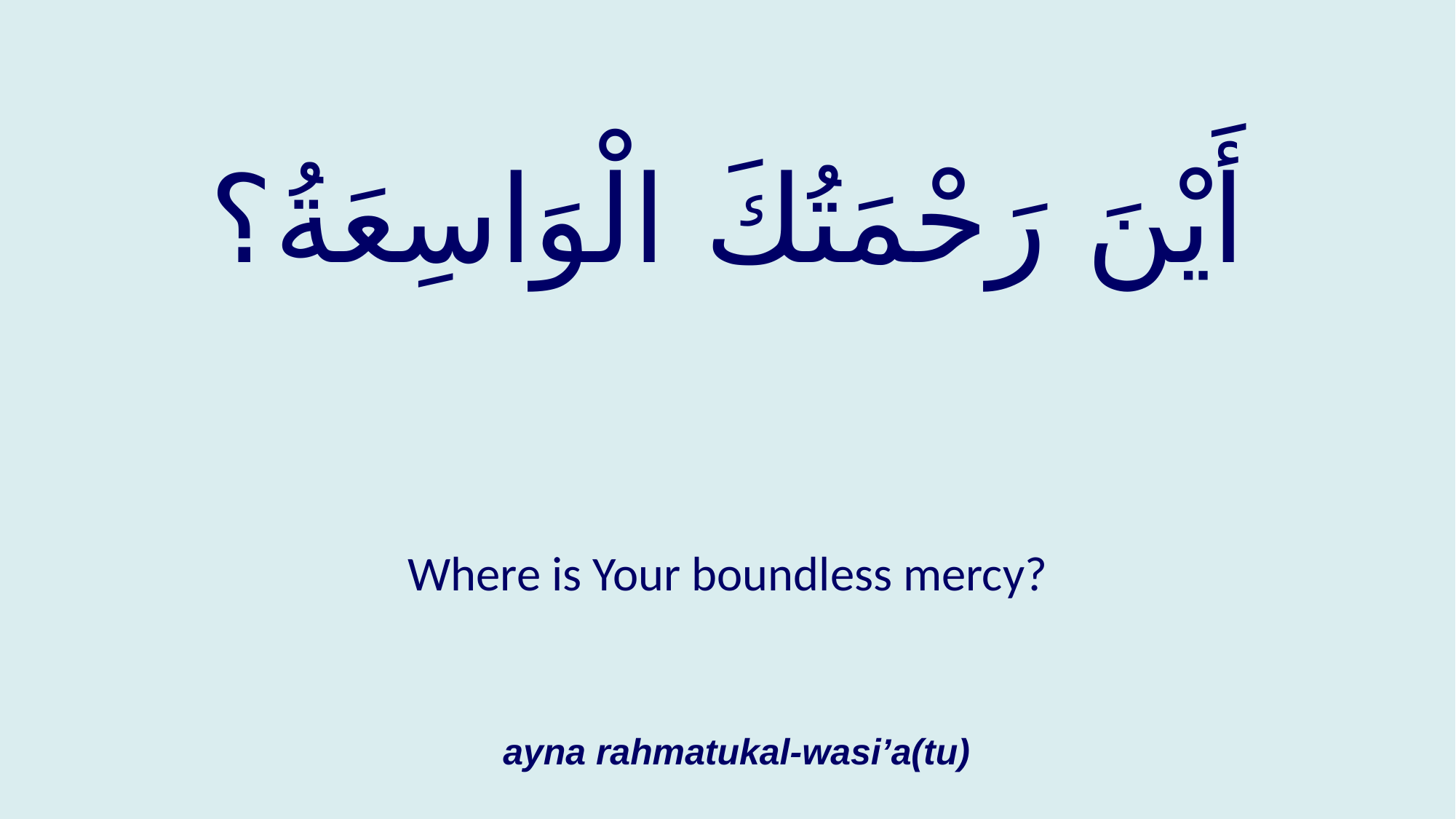

# أَيْنَ رَحْمَتُكَ الْوَاسِعَةُ؟
Where is Your boundless mercy?
ayna rahmatukal-wasi’a(tu)